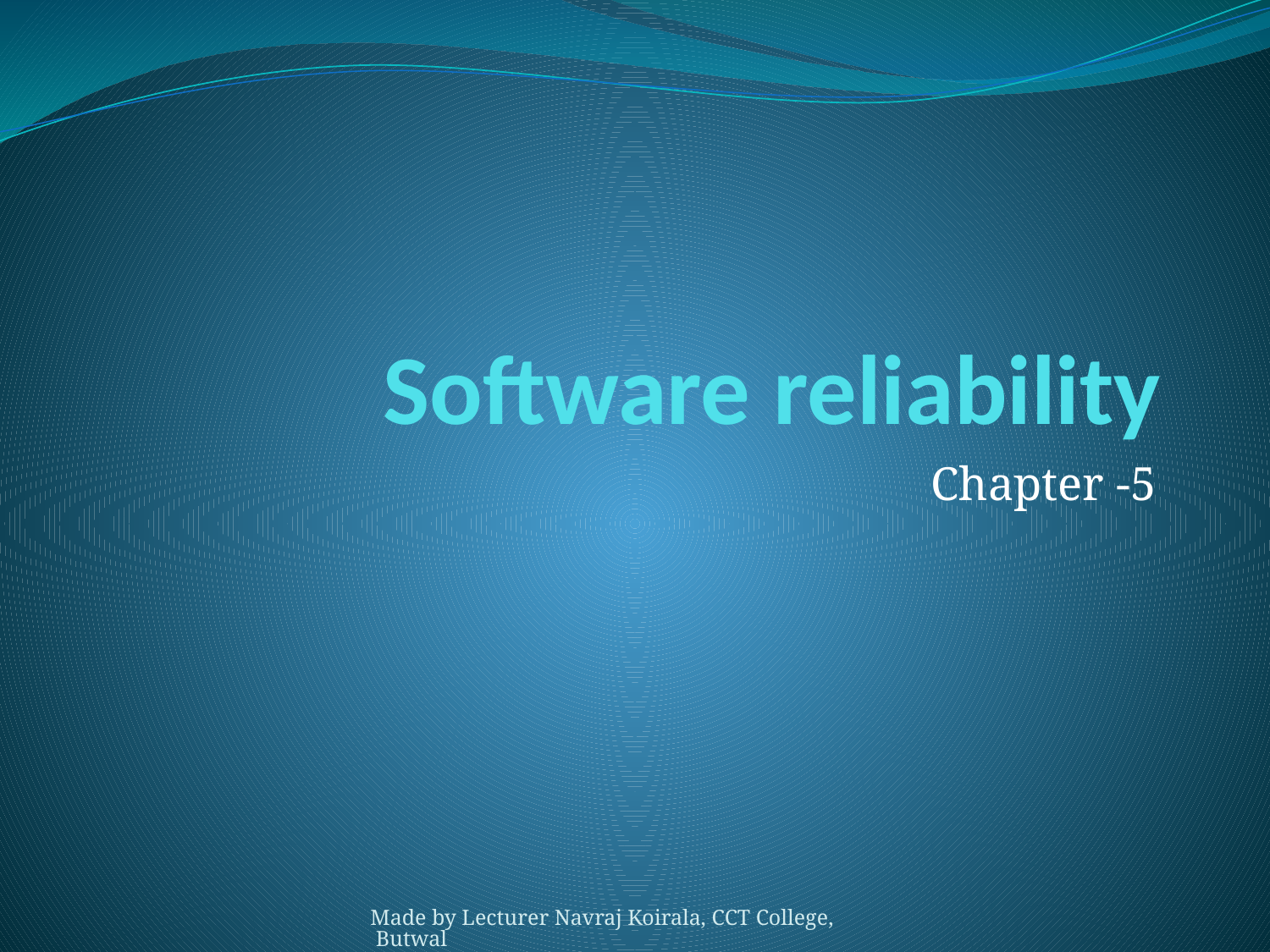

# Software reliability
Chapter -5
Made by Lecturer Navraj Koirala, CCT College, Butwal